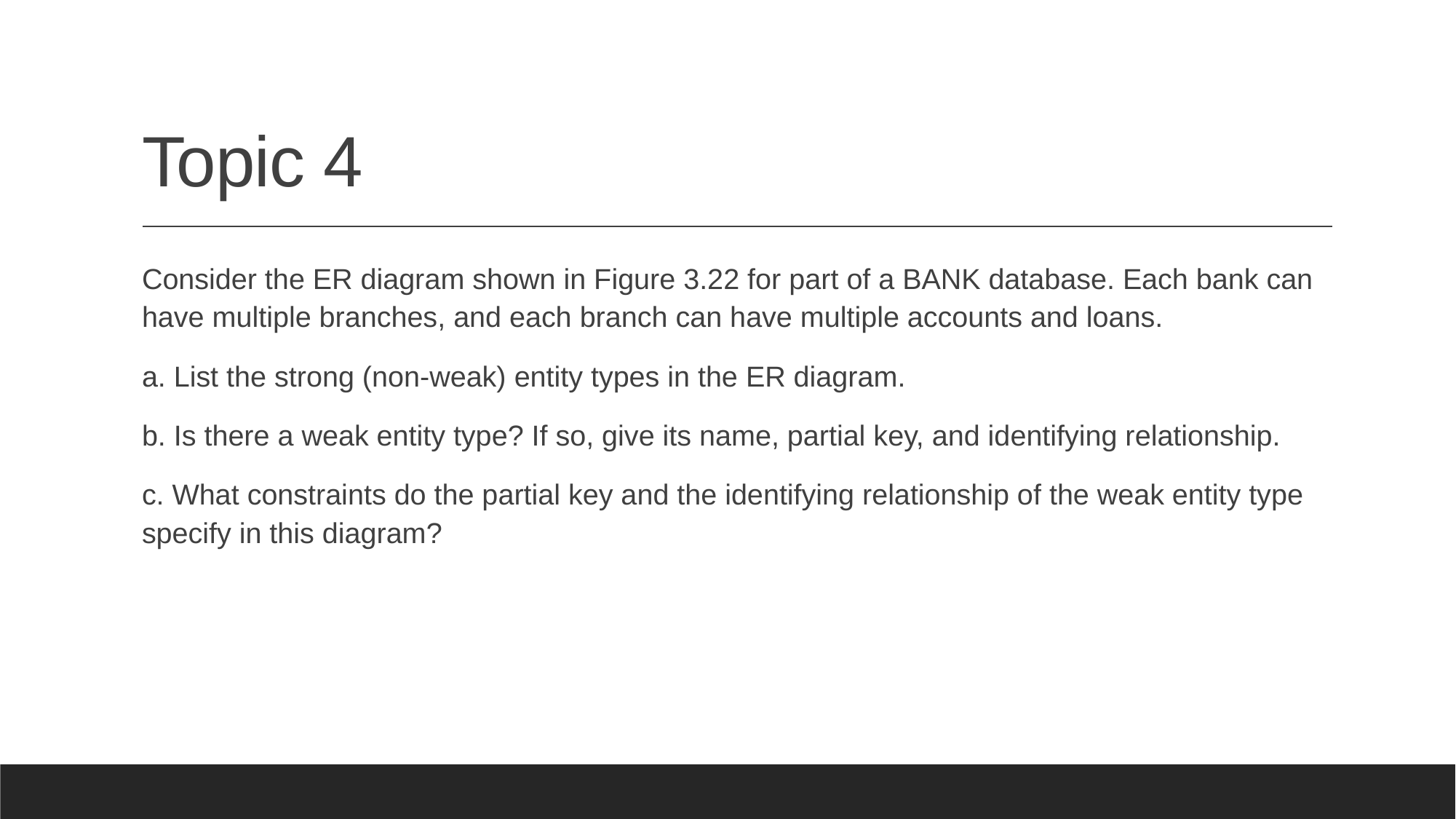

# Topic 4
Consider the ER diagram shown in Figure 3.22 for part of a BANK database. Each bank can have multiple branches, and each branch can have multiple accounts and loans.
a. List the strong (non-weak) entity types in the ER diagram.
b. Is there a weak entity type? If so, give its name, partial key, and identifying relationship.
c. What constraints do the partial key and the identifying relationship of the weak entity type specify in this diagram?